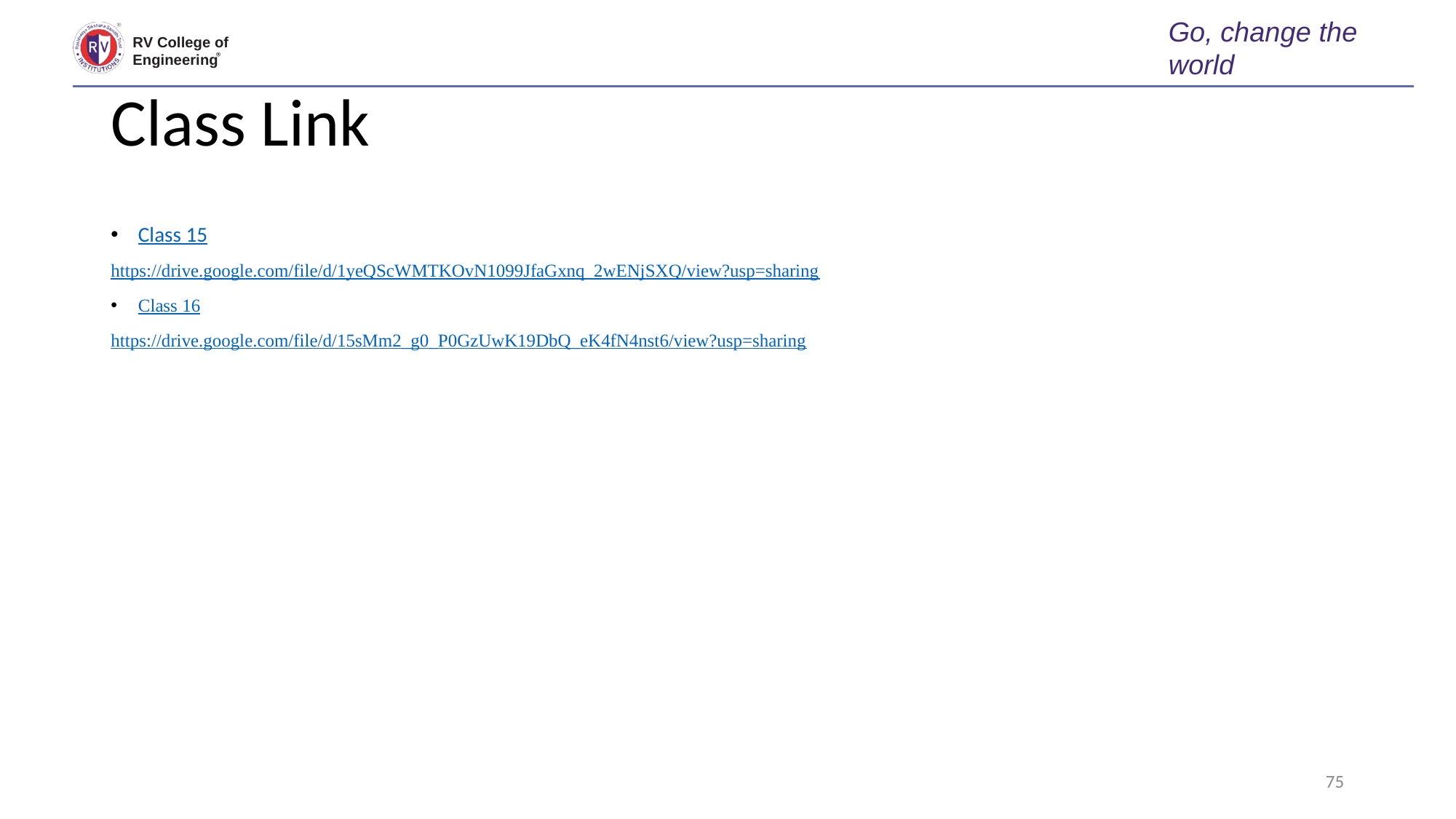

Go, change the world

RV College of
Engineering

# Class Link

Class 15
https://drive.google.com/file/d/1yeQScWMTKOvN1099JfaGxnq_2wENjSXQ/view?usp=sharing
Class 16
https://drive.google.com/file/d/15sMm2_g0_P0GzUwK19DbQ_eK4fN4nst6/view?usp=sharing

75